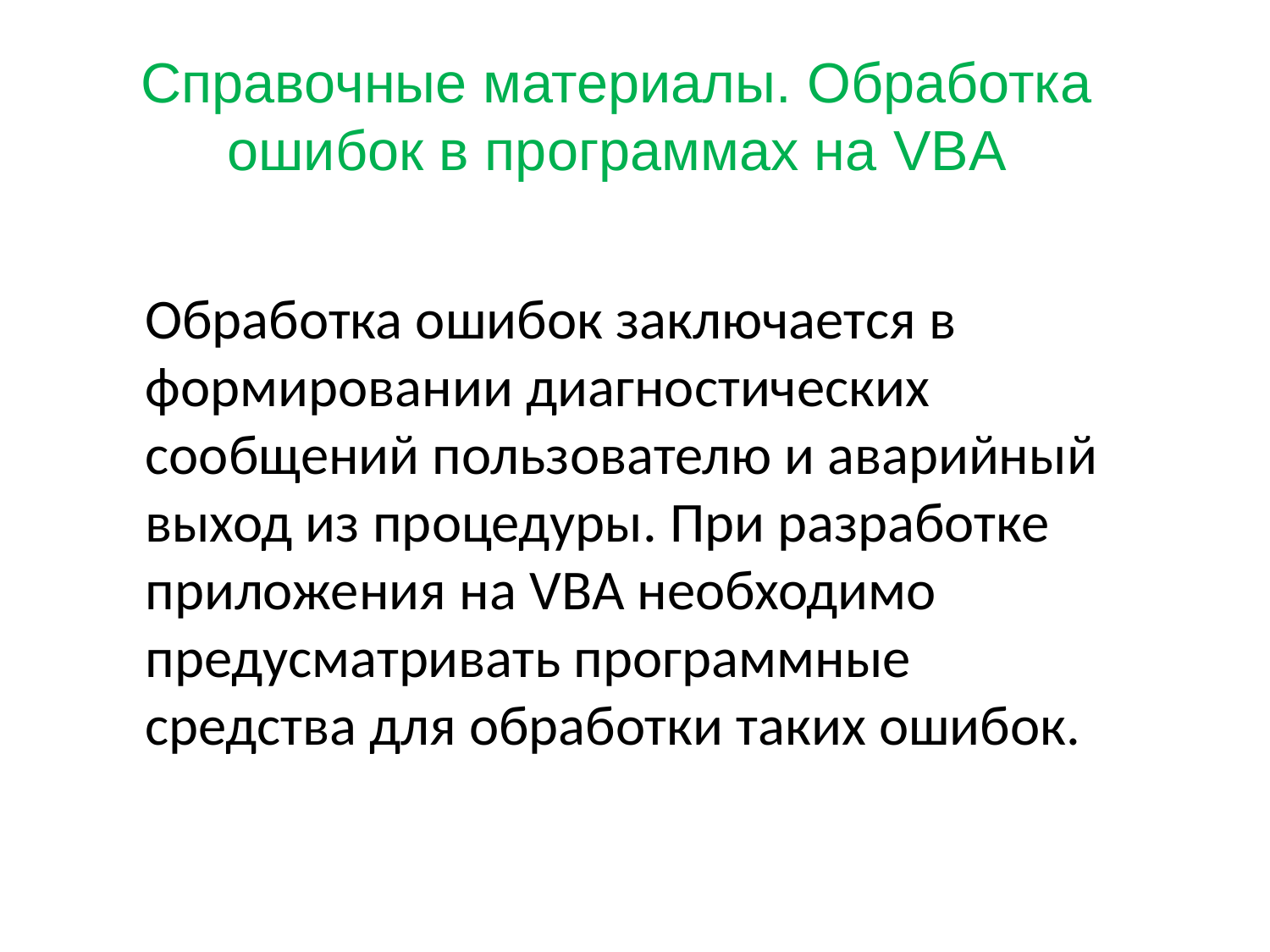

Справочные материалы. Обработка ошибок в программах на VBA
 	Обработка ошибок заключается в формировании диагностических сообщений пользователю и аварийный выход из процедуры. При разработке приложения на VBA необходимо предусматривать программные средства для обработки таких ошибок.